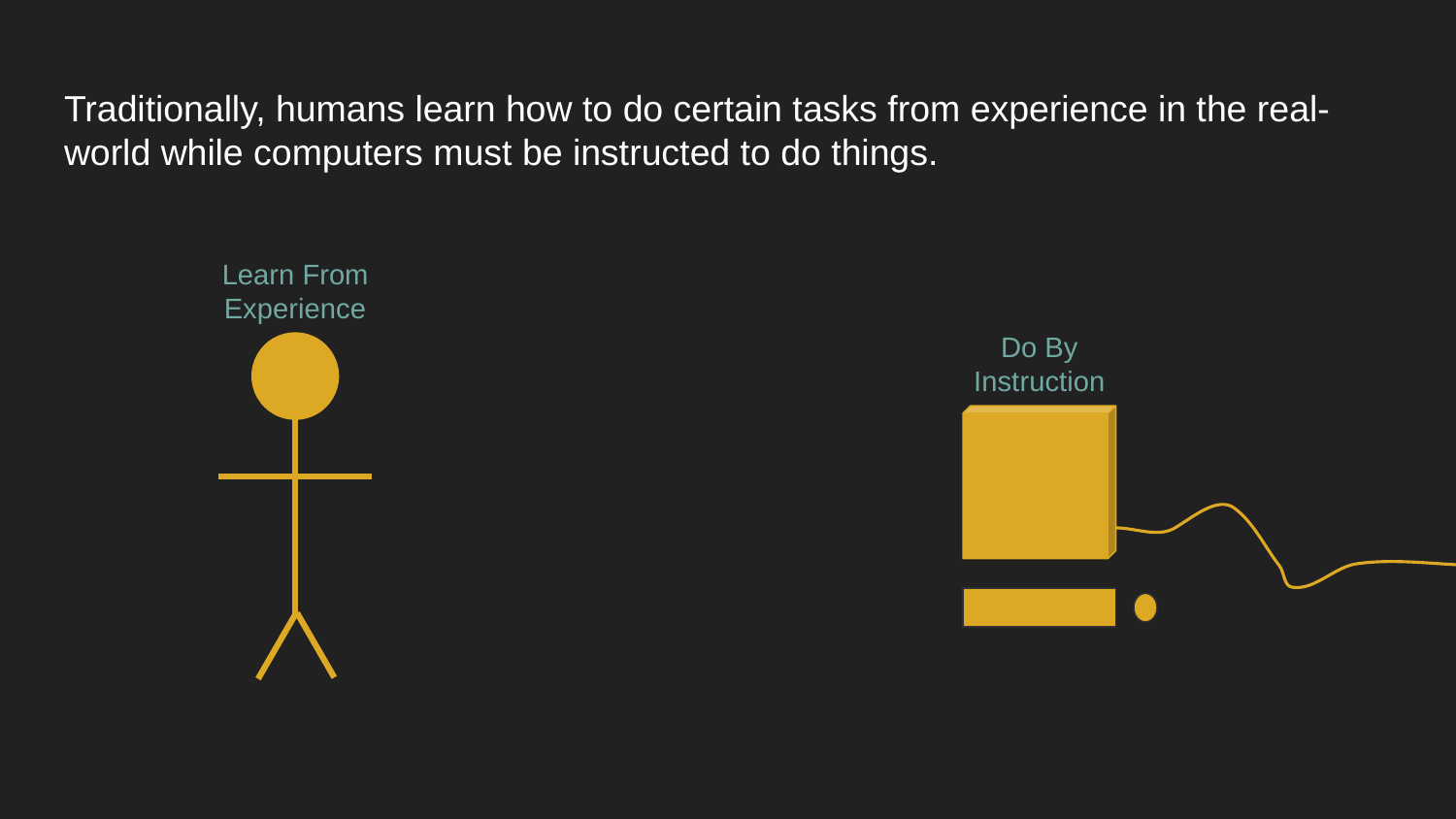

# Traditionally, humans learn how to do certain tasks from experience in the real-world while computers must be instructed to do things.
Learn From Experience

Do By Instruction